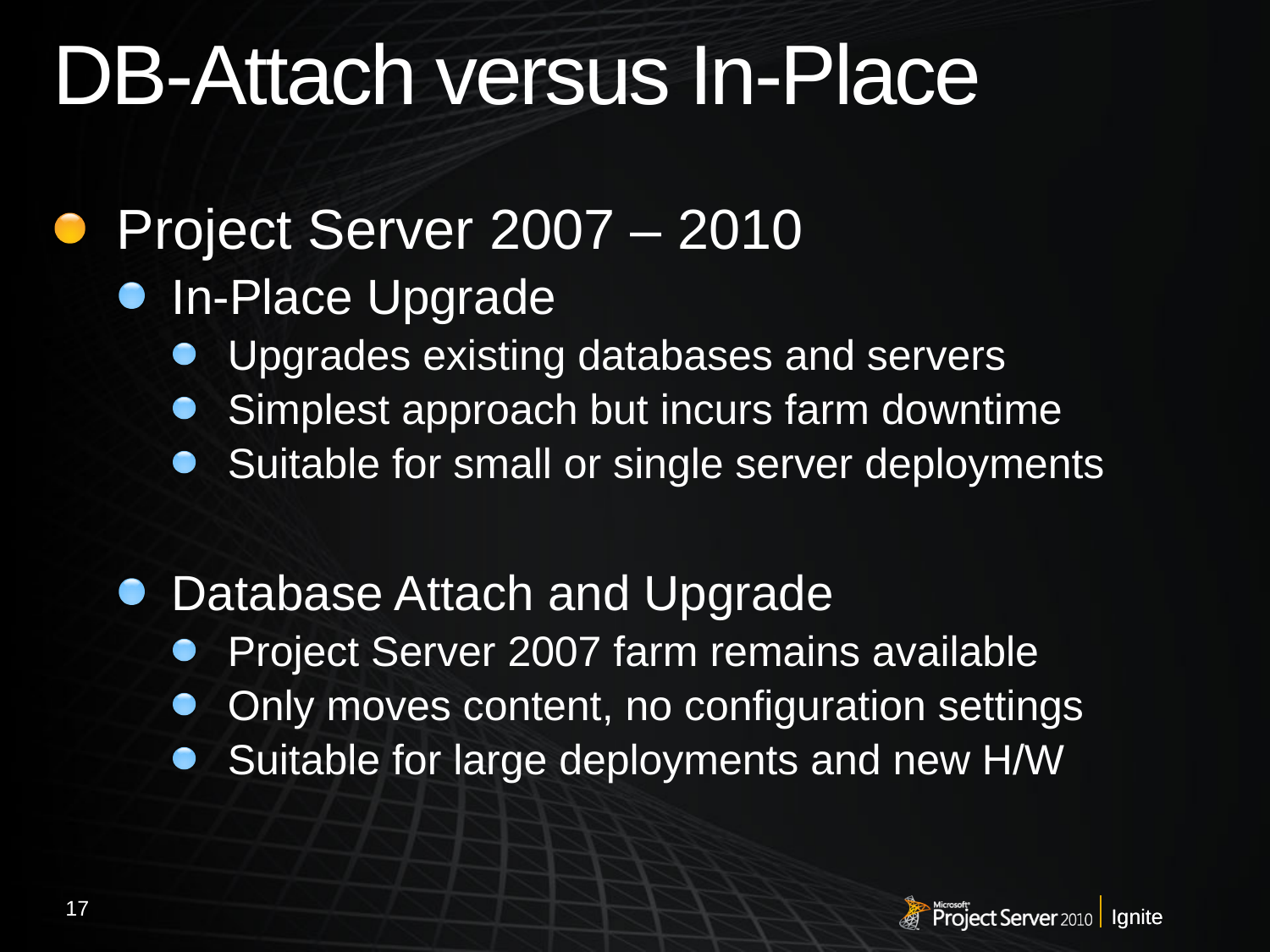

# DB-Attach versus In-Place
Project Server 2007 – 2010
In-Place Upgrade
Upgrades existing databases and servers
Simplest approach but incurs farm downtime
Suitable for small or single server deployments

Database Attach and Upgrade
Project Server 2007 farm remains available
Only moves content, no configuration settings
Suitable for large deployments and new H/W

17